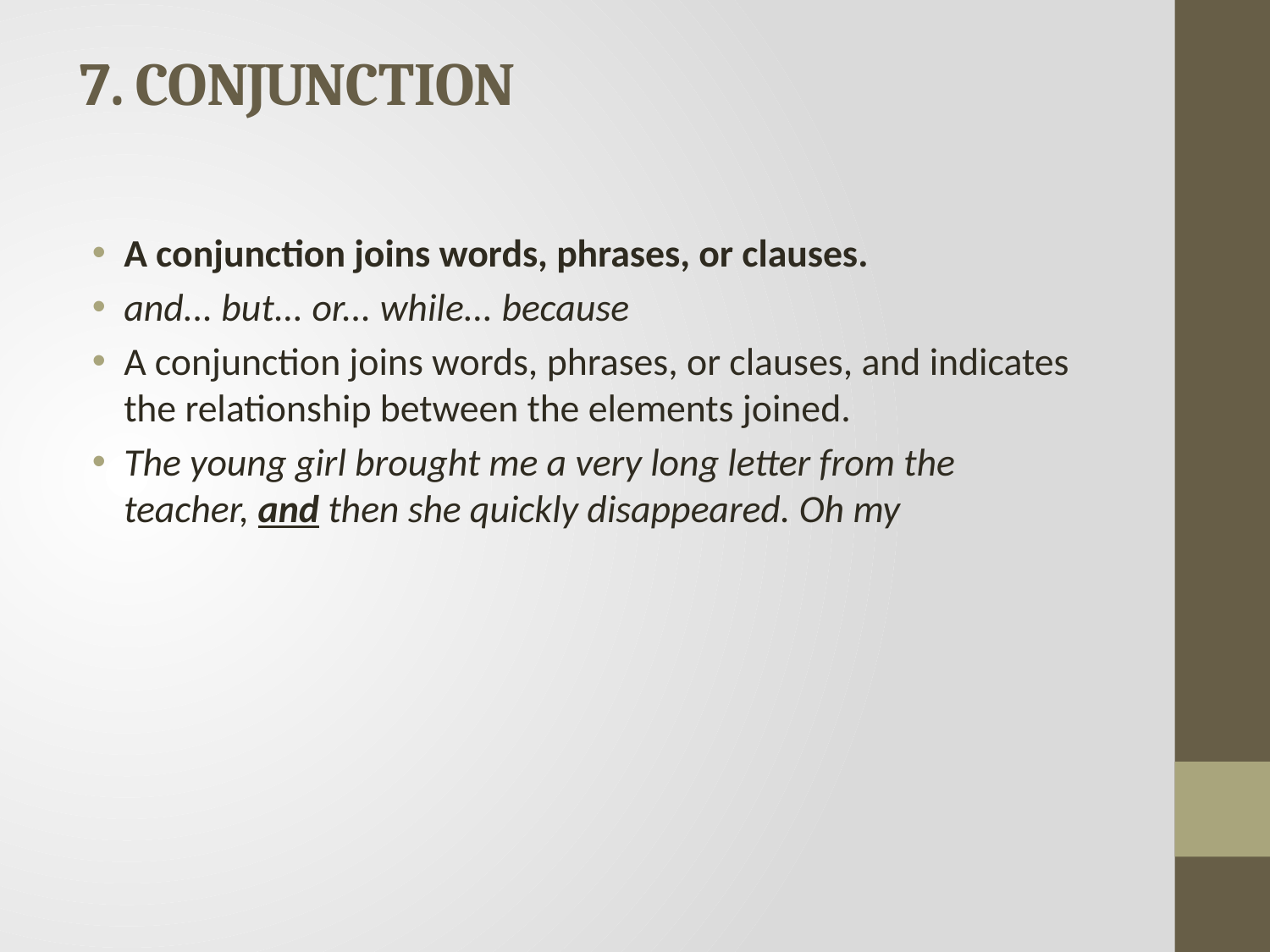

# 7. CONJUNCTION
A conjunction joins words, phrases, or clauses.
and... but... or... while... because
A conjunction joins words, phrases, or clauses, and indicates the relationship between the elements joined.
The young girl brought me a very long letter from the teacher, and then she quickly disappeared. Oh my